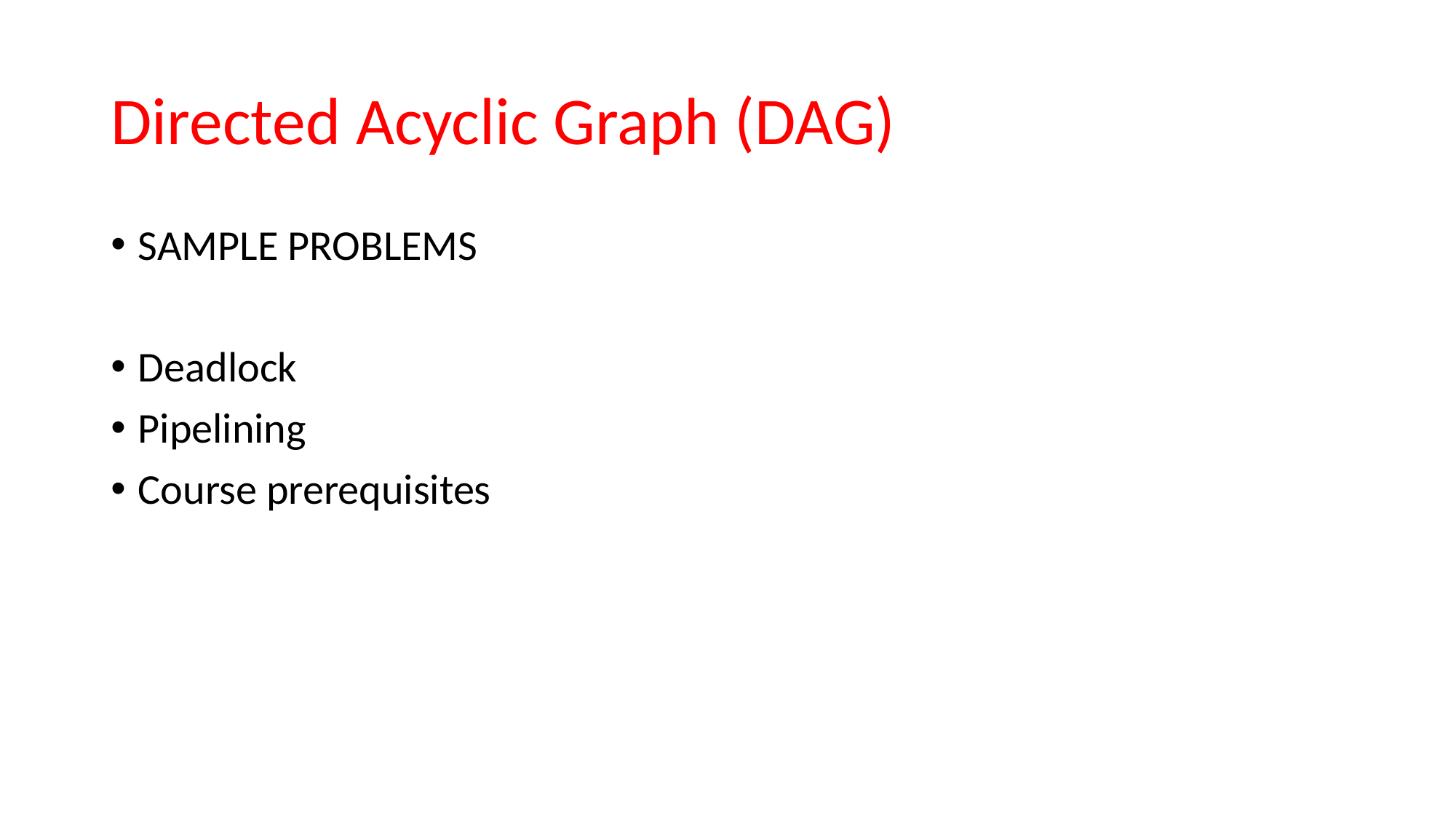

# Directed Acyclic Graph (DAG)
SAMPLE PROBLEMS

Deadlock
Pipelining
Course prerequisites